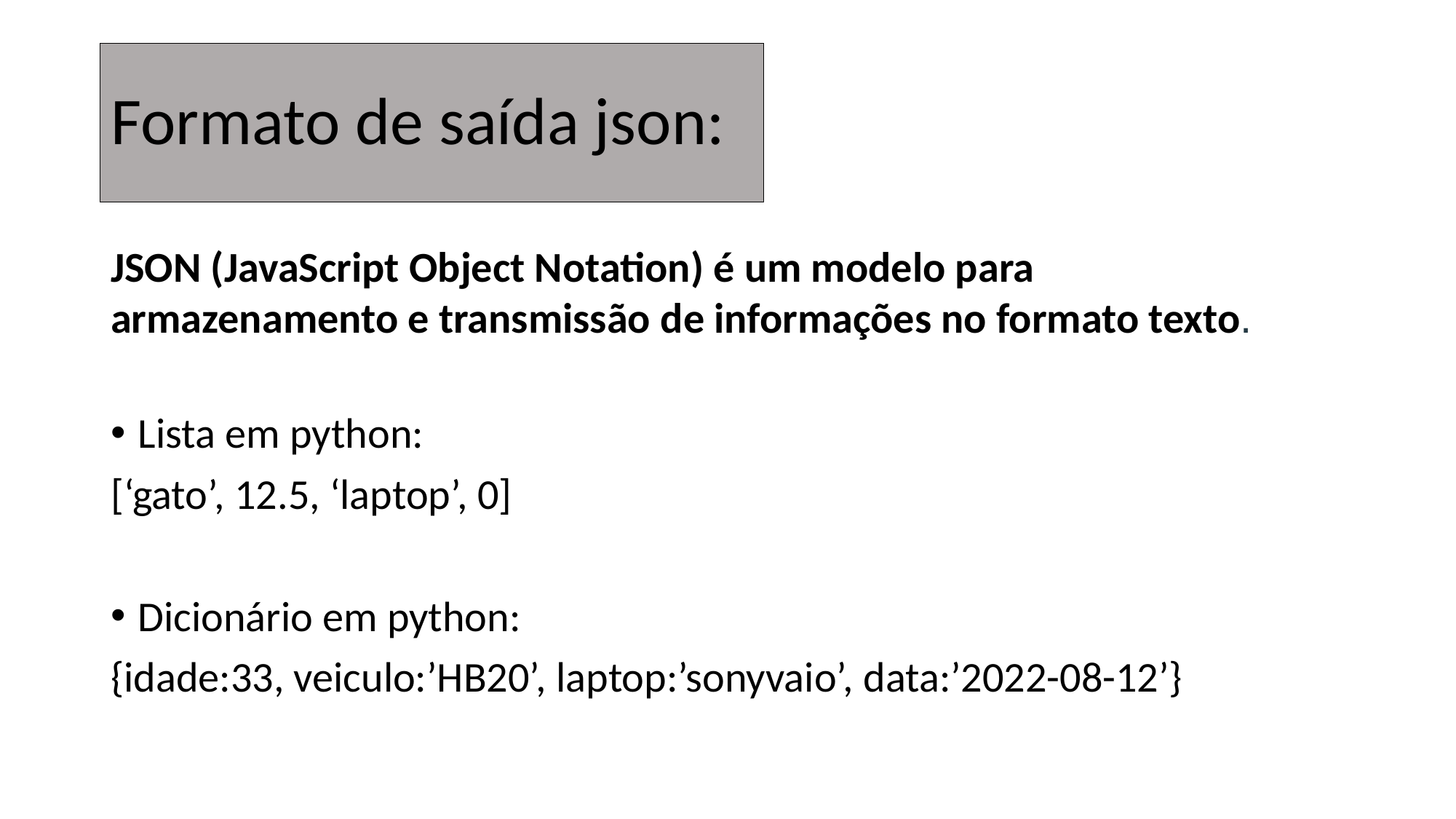

# Formato de saída json:

Lista em python:
[‘gato’, 12.5, ‘laptop’, 0]

Dicionário em python:
{idade:33, veiculo:’HB20’, laptop:’sonyvaio’, data:’2022-08-12’}
JSON (JavaScript Object Notation) é um modelo para armazenamento e transmissão de informações no formato texto.